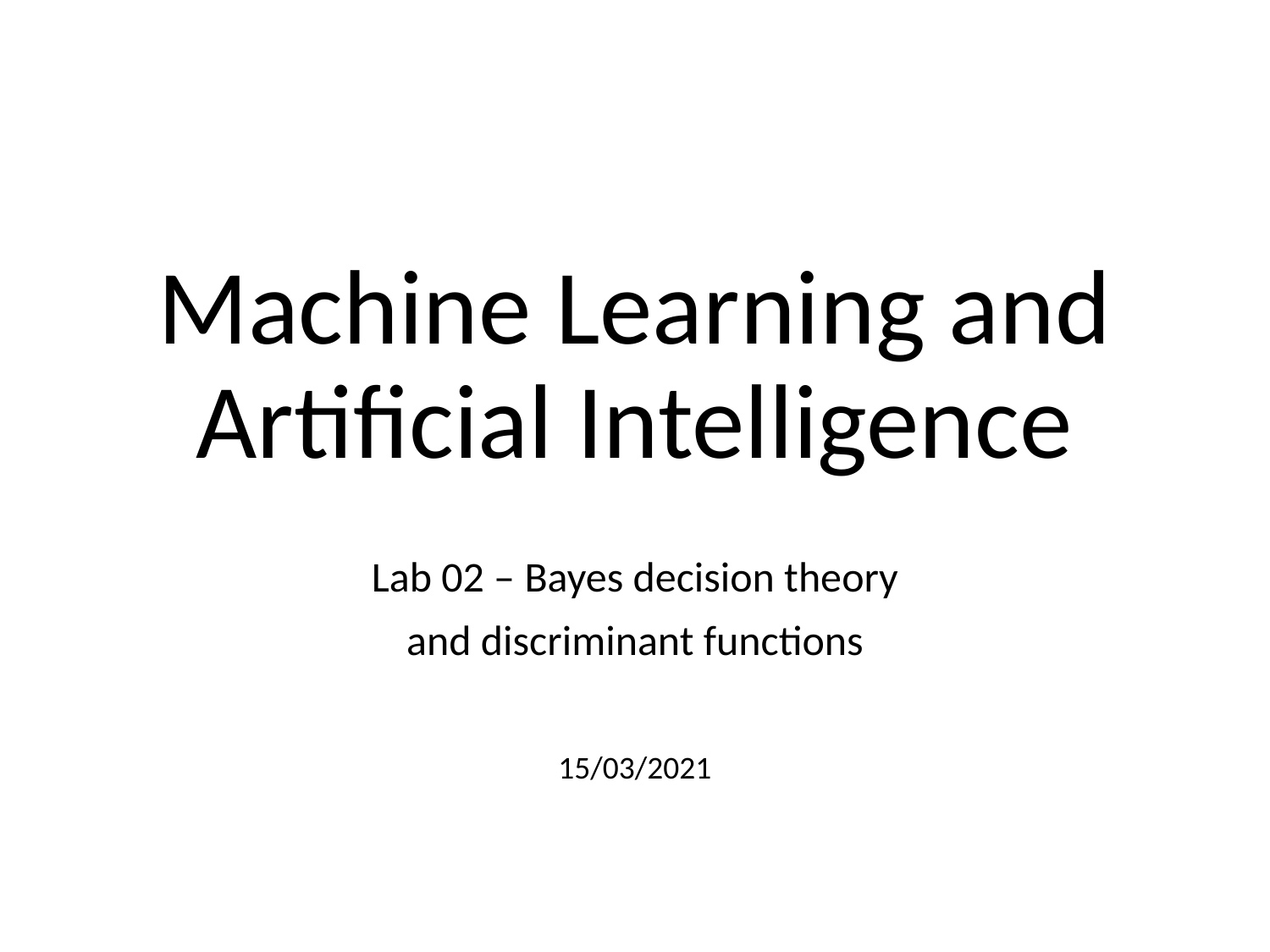

# Machine Learning and Artificial Intelligence
Lab 02 – Bayes decision theory
and discriminant functions
15/03/2021